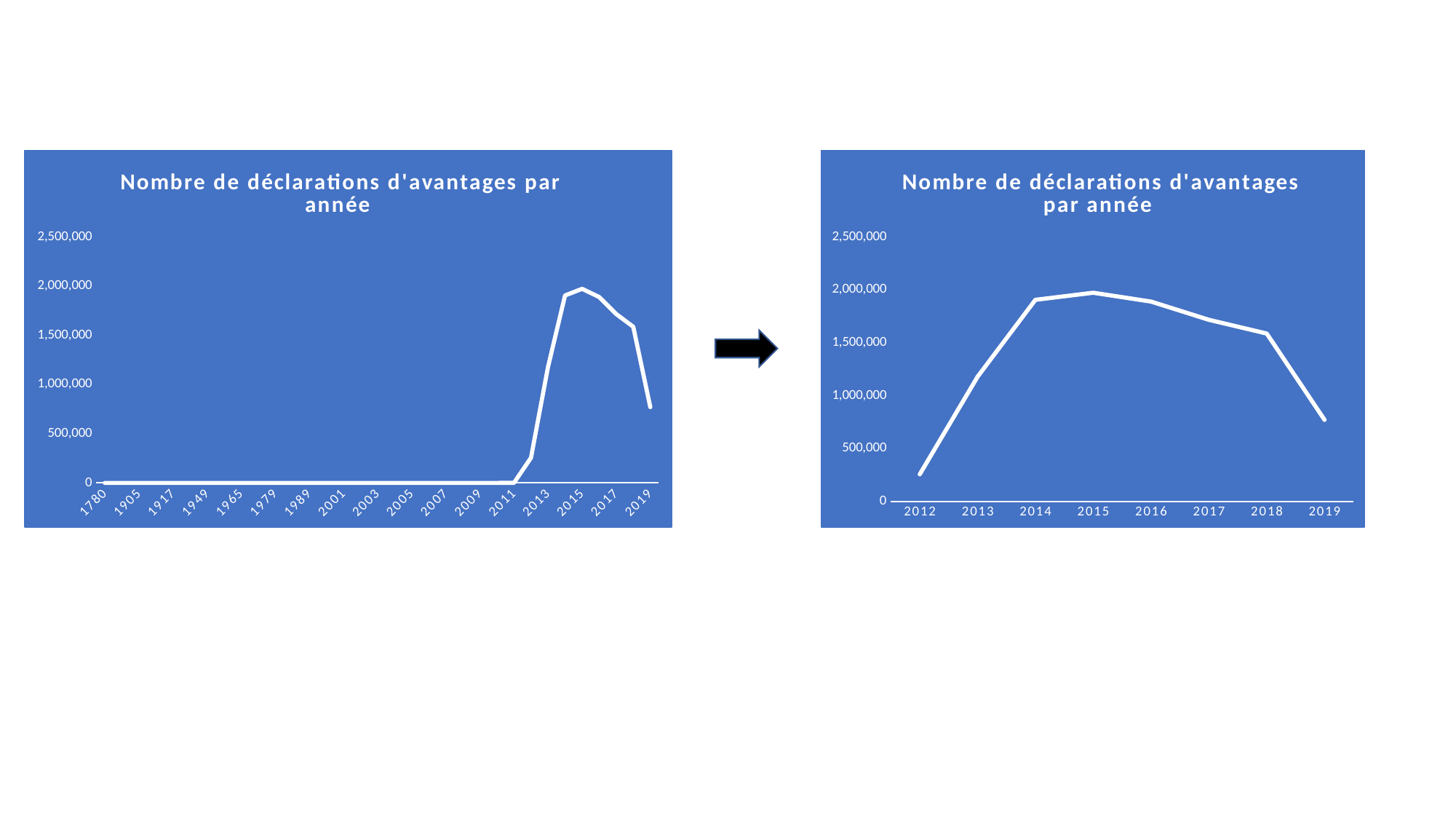

### Chart: Nombre de déclarations d'avantages par année

| Category |  |
|---|---|
| 1780 | 3.0 |
| 1900 | 8.0 |
| 1905 | 2.0 |
| 1909 | 2.0 |
| 1917 | 3.0 |
| 1947 | 1.0 |
| 1949 | 2.0 |
| 1960 | 2.0 |
| 1965 | 1.0 |
| 1977 | 1.0 |
| 1979 | 1.0 |
| 1980 | 3.0 |
| 1989 | 1.0 |
| 1990 | 3.0 |
| 2001 | 20.0 |
| 2002 | 4.0 |
| 2003 | 6.0 |
| 2004 | 68.0 |
| 2005 | 18.0 |
| 2006 | 186.0 |
| 2007 | 23.0 |
| 2008 | 44.0 |
| 2009 | 5.0 |
| 2010 | 56.0 |
| 2011 | 819.0 |
| 2012 | 256063.0 |
| 2013 | 1178542.0 |
| 2014 | 1905521.0 |
| 2015 | 1972847.0 |
| 2016 | 1888957.0 |
| 2017 | 1716617.0 |
| 2018 | 1586975.0 |
| 2019 | 770880.0 |

### Chart: Nombre de déclarations d'avantages par année

| Category |  |
|---|---|
| 2012 | 256063.0 |
| 2013 | 1178542.0 |
| 2014 | 1905521.0 |
| 2015 | 1972847.0 |
| 2016 | 1888957.0 |
| 2017 | 1716617.0 |
| 2018 | 1586975.0 |
| 2019 | 770880.0 |